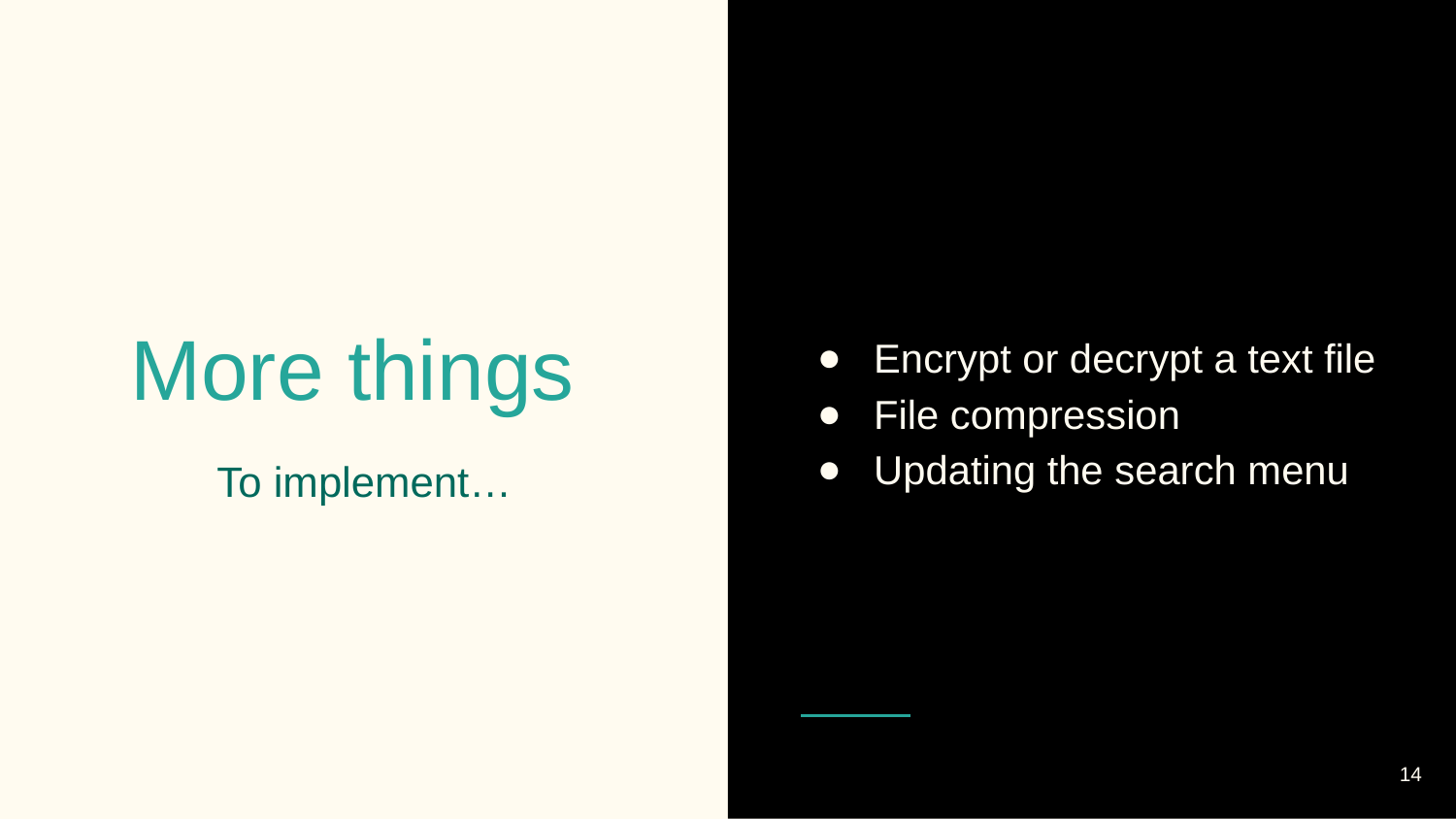

Encrypt or decrypt a text file
File compression
Updating the search menu
# More things
To implement…
14